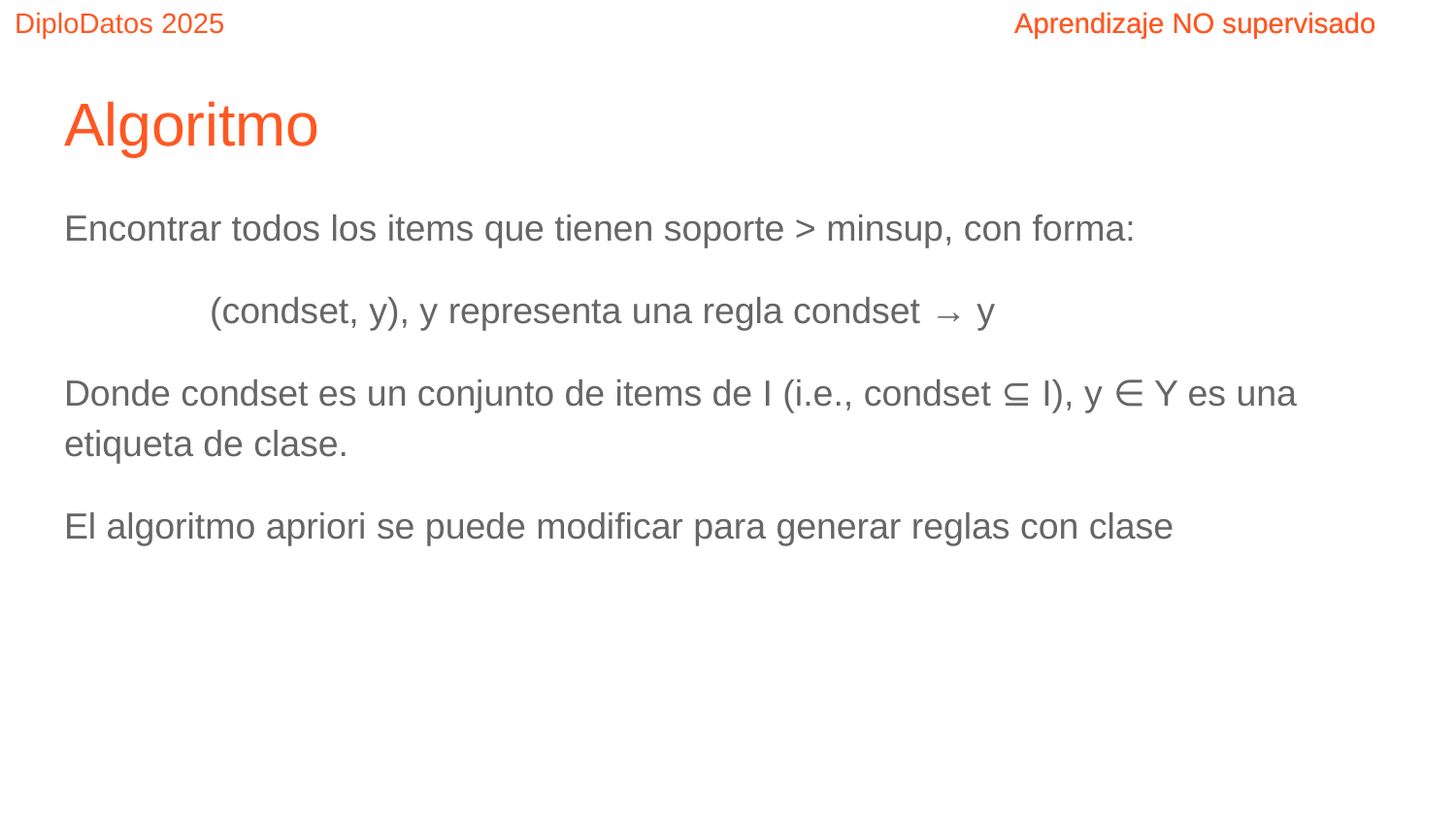

# Algoritmo
Encontrar todos los items que tienen soporte > minsup, con forma:
	(condset, y), y representa una regla condset → y
Donde condset es un conjunto de items de I (i.e., condset ⊆ I), y ∈ Y es una etiqueta de clase.
El algoritmo apriori se puede modificar para generar reglas con clase